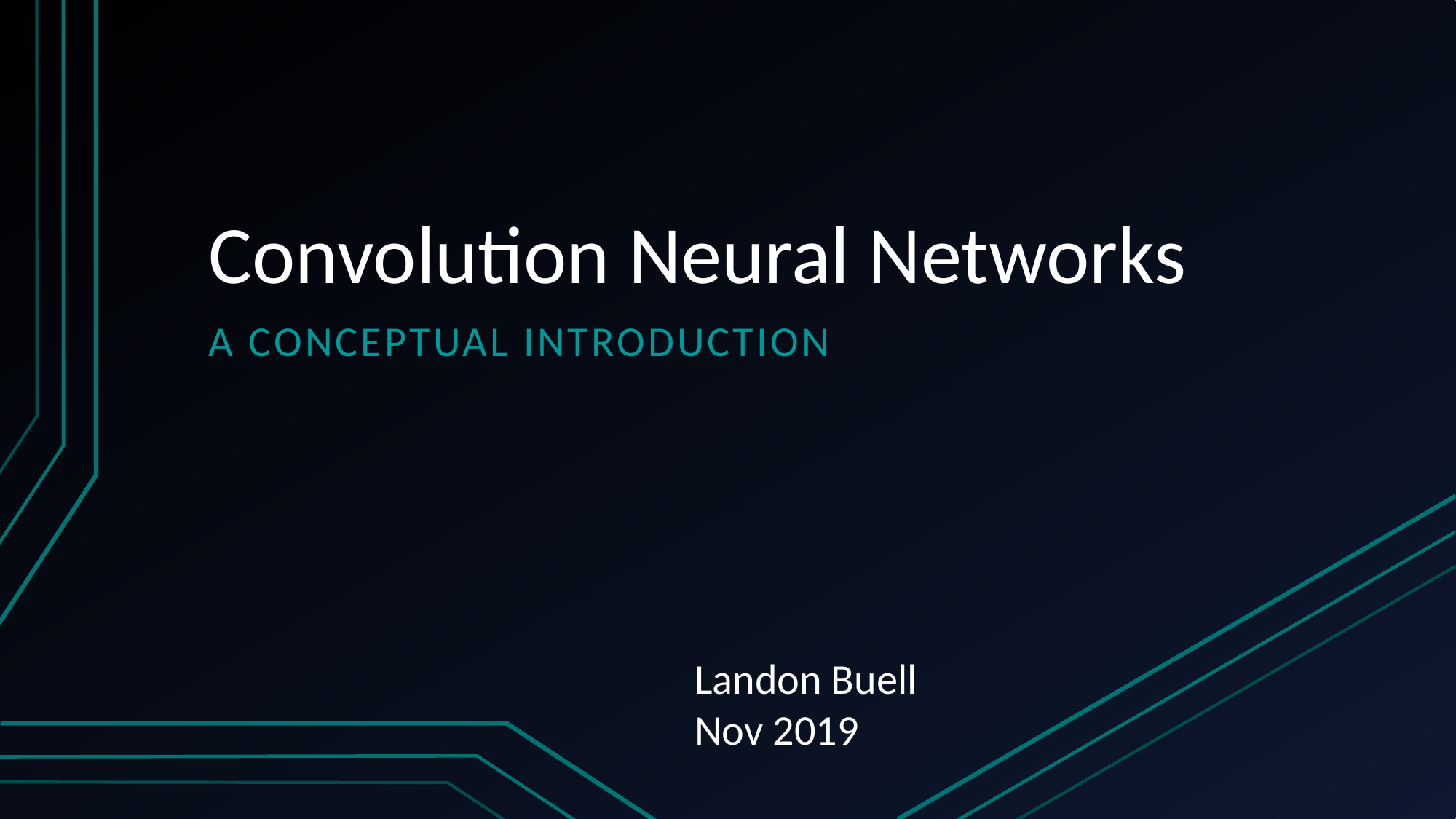

# Convolution Neural Networks
A Conceptual Introduction
Landon Buell
Nov 2019